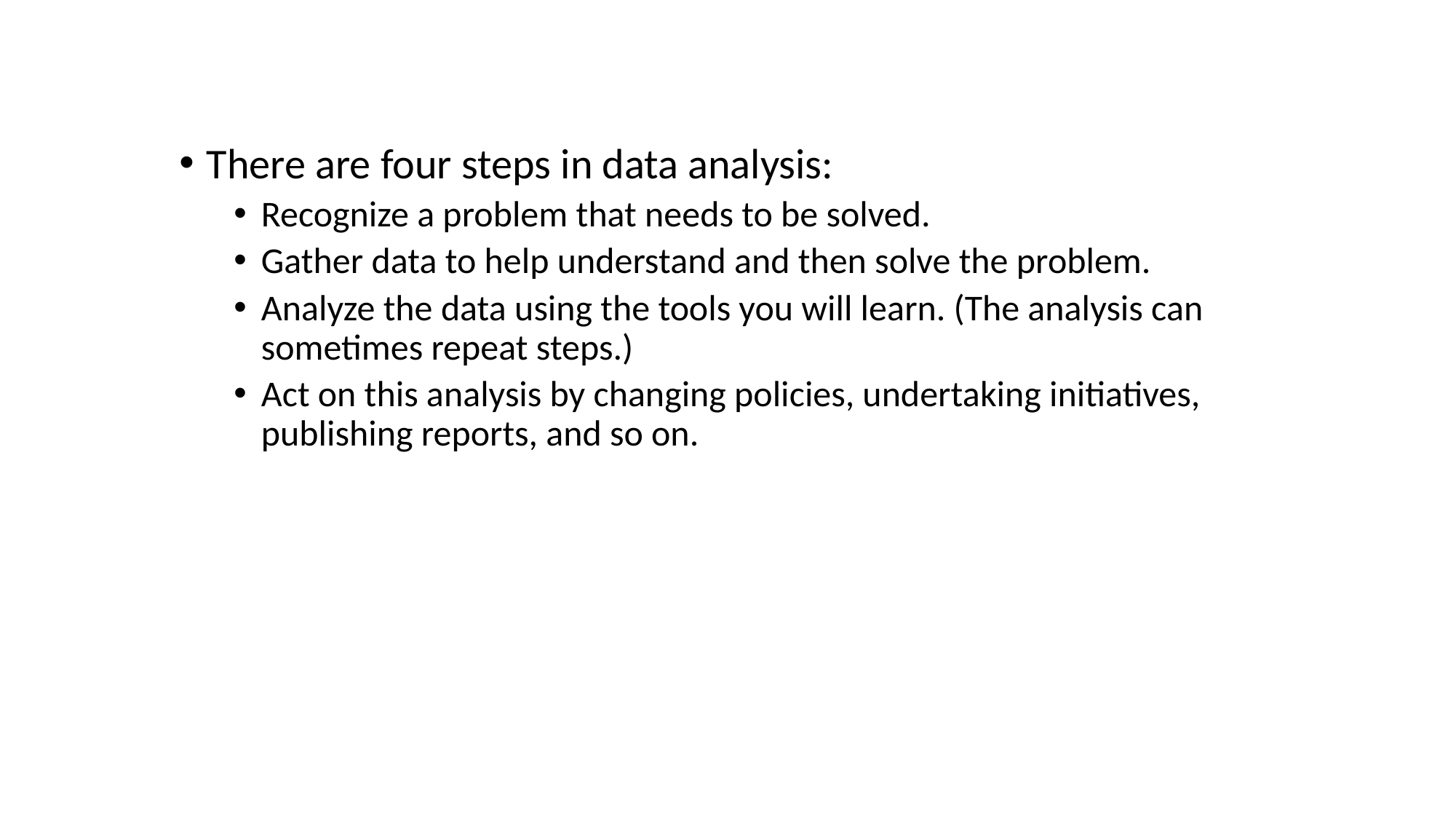

There are four steps in data analysis:
Recognize a problem that needs to be solved.
Gather data to help understand and then solve the problem.
Analyze the data using the tools you will learn. (The analysis can sometimes repeat steps.)
Act on this analysis by changing policies, undertaking initiatives, publishing reports, and so on.